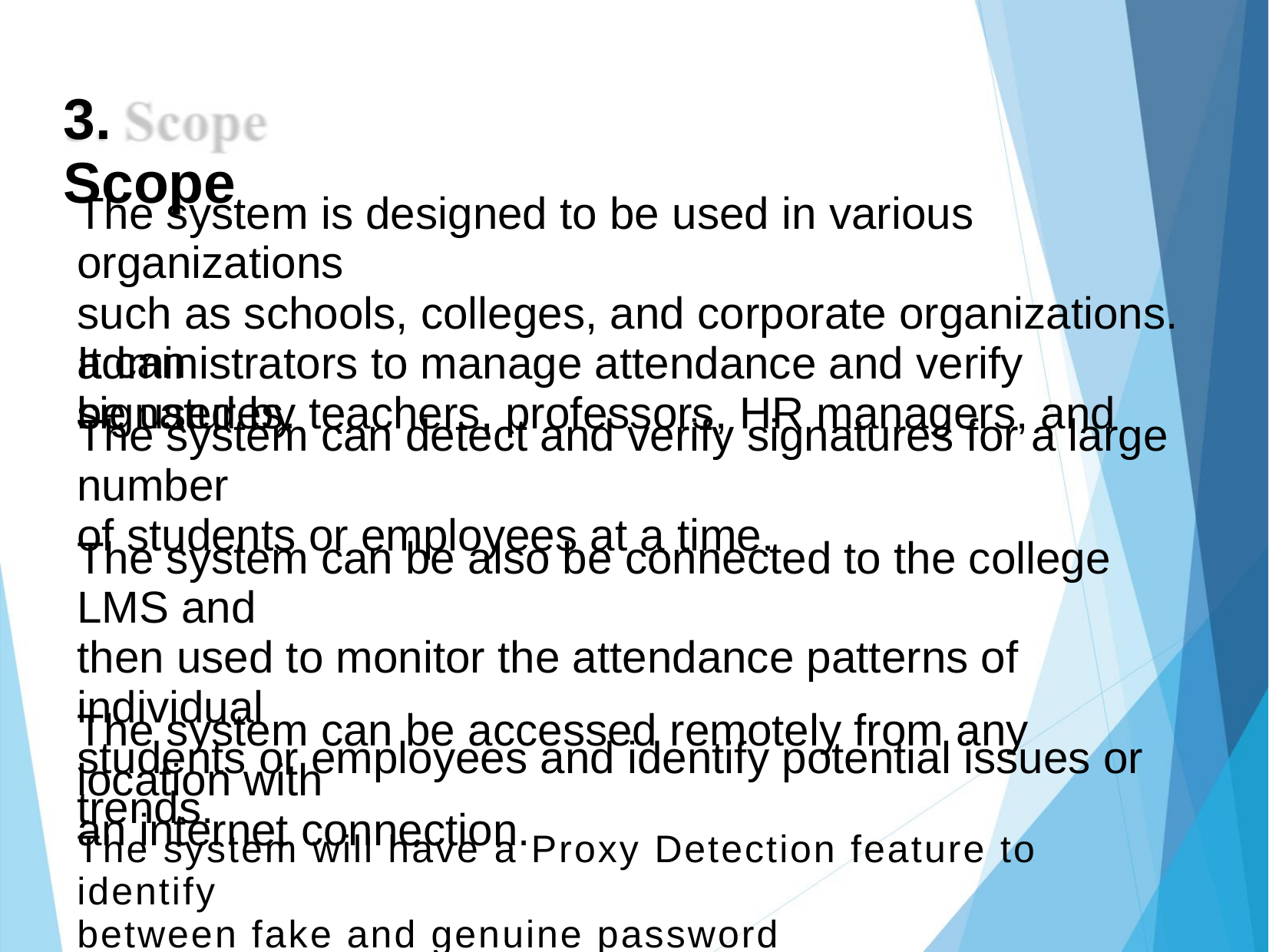

3. Scope
The system is designed to be used in various organizations
such as schools, colleges, and corporate organizations. It can
be used by teachers, professors, HR managers, and
administrators to manage attendance and verify signatures.
The system can detect and verify signatures for a large number
of students or employees at a time.
The system can be also be connected to the college LMS and
then used to monitor the attendance patterns of individual
students or employees and identify potential issues or trends.
The system can be accessed remotely from any location with
an internet connection.
The system will have a Proxy Detection feature to identify
between fake and genuine password